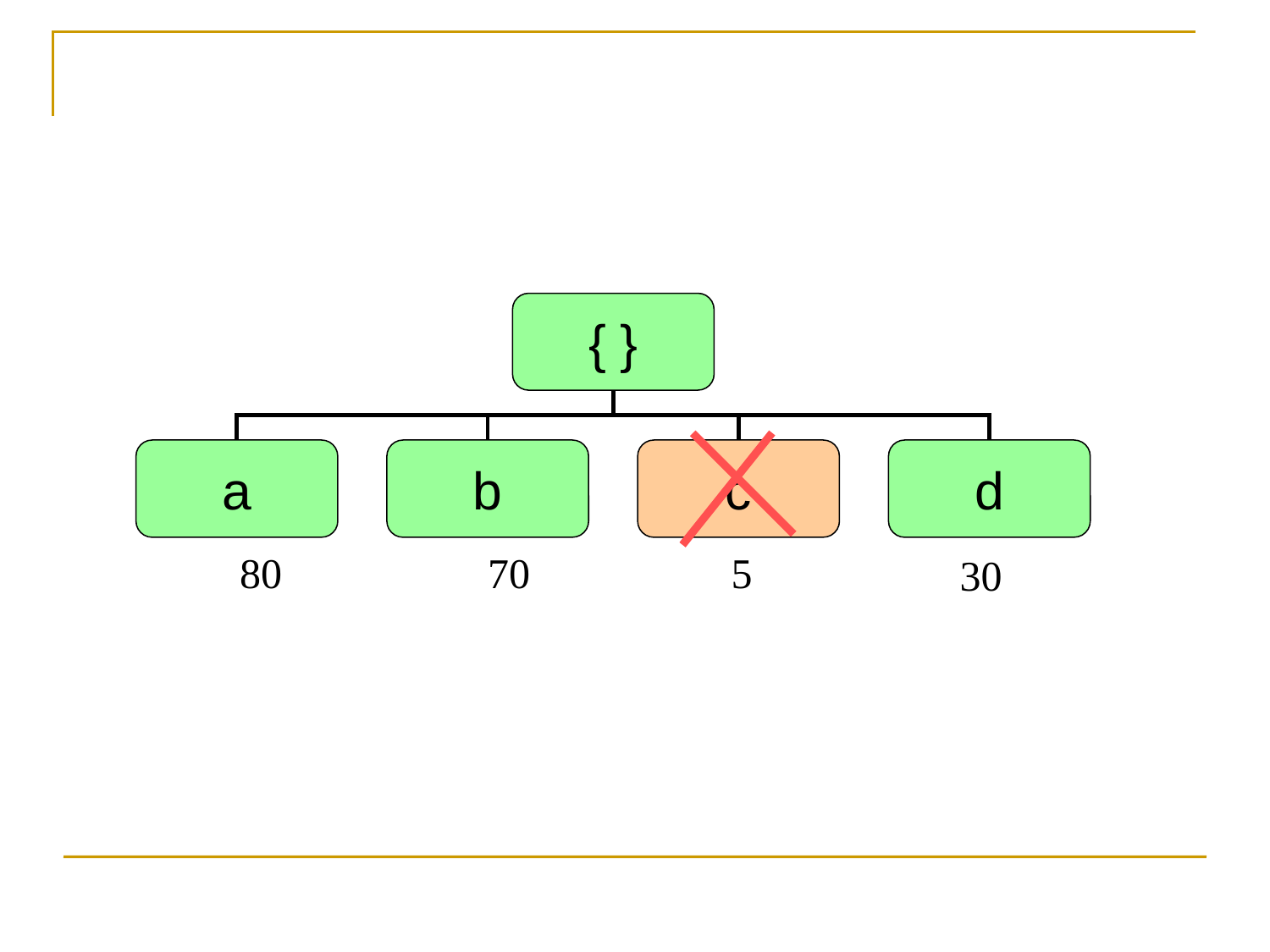

#
{ }
a
b
c
d

80
70
5
30